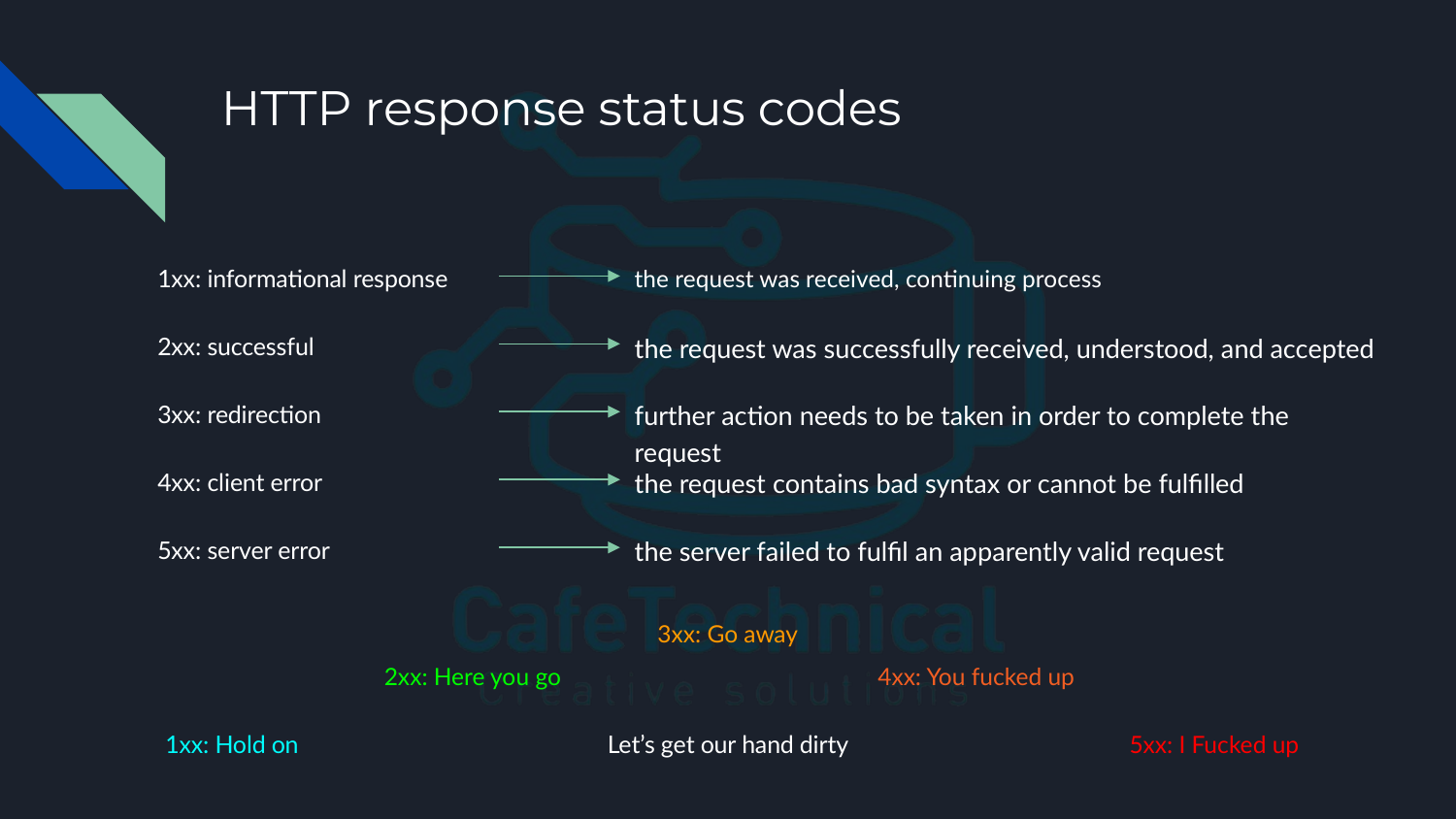

# HTTP response status codes
1xx: informational response
the request was received, continuing process
2xx: successful
the request was successfully received, understood, and accepted
further action needs to be taken in order to complete the request
3xx: redirection
the request contains bad syntax or cannot be fulfilled
4xx: client error
5xx: server error
the server failed to fulfil an apparently valid request
3xx: Go away
2xx: Here you go
4xx: You fucked up
Let’s get our hand dirty
1xx: Hold on
5xx: I Fucked up